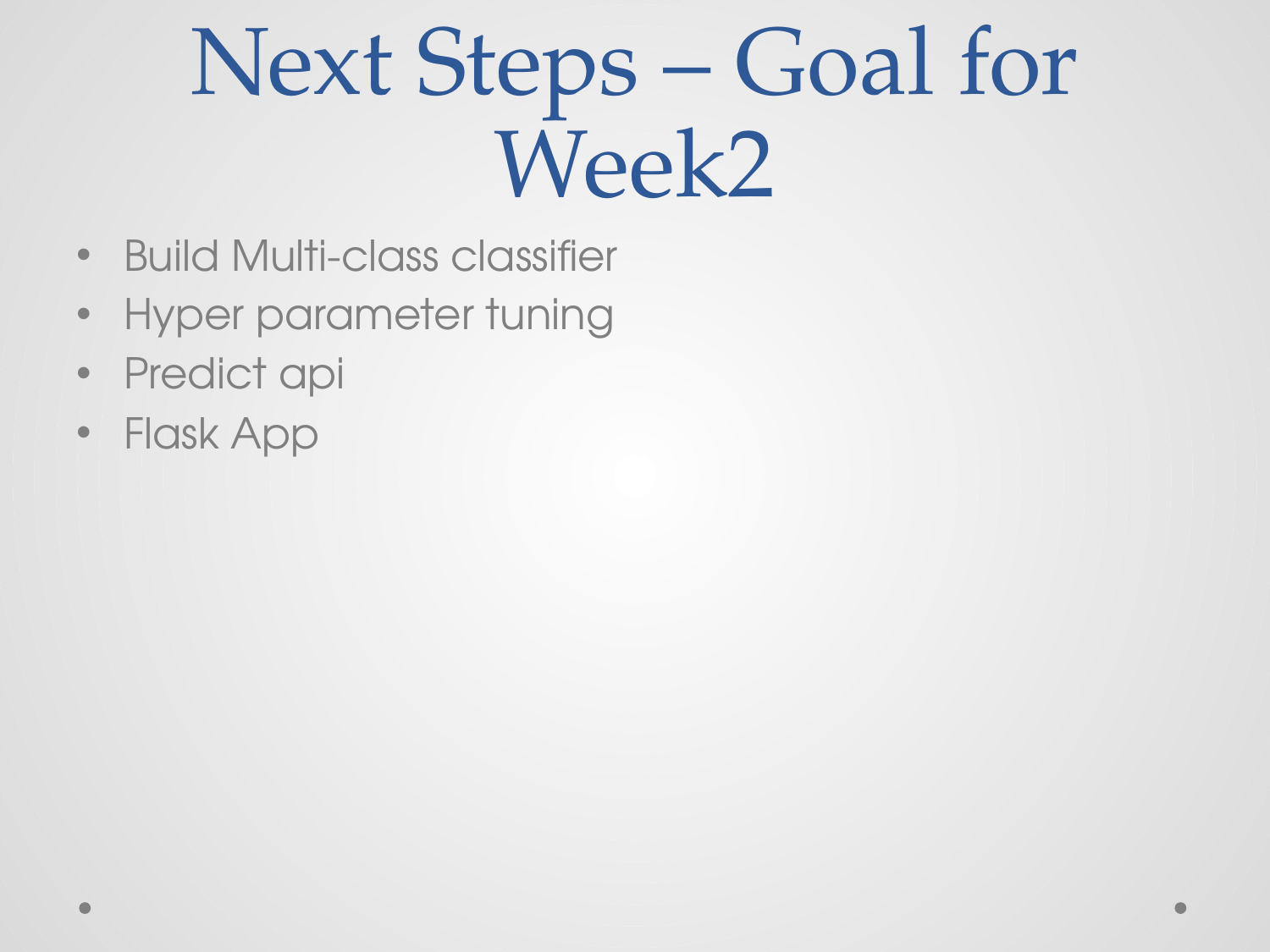

# Next Steps – Goal for Week2
Build Multi-class classifier
Hyper parameter tuning
Predict api
Flask App